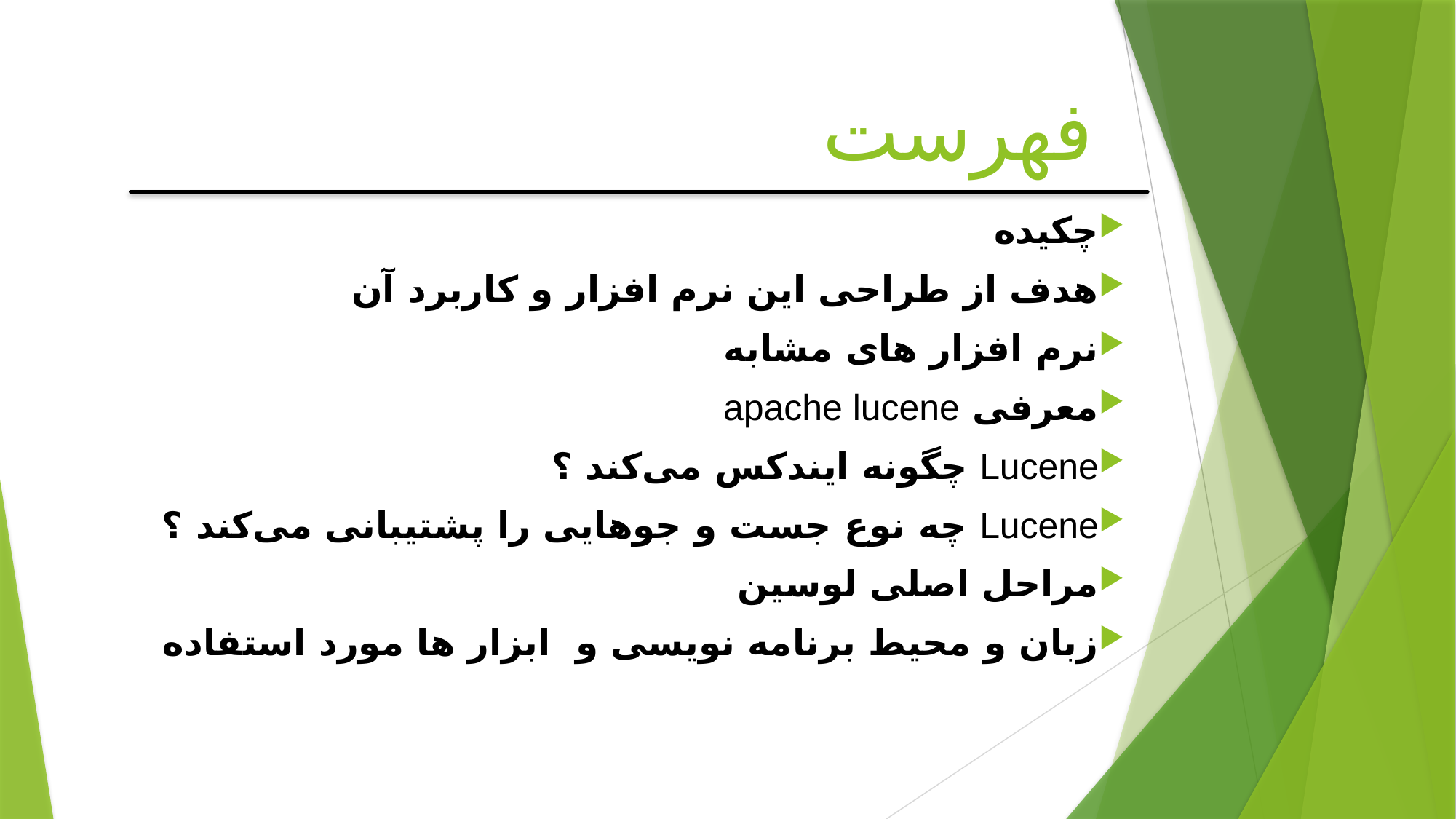

# فهرست
چکیده
هدف از طراحی این نرم افزار و کاربرد آن
نرم افزار های مشابه
معرفی apache lucene
Lucene چگونه ایندکس می‌کند ؟
Lucene چه نوع جست و جوهایی را پشتیبانی می‌کند ؟
مراحل اصلی لوسین
زبان و محیط برنامه نویسی و  ابزار ها مورد استفاده